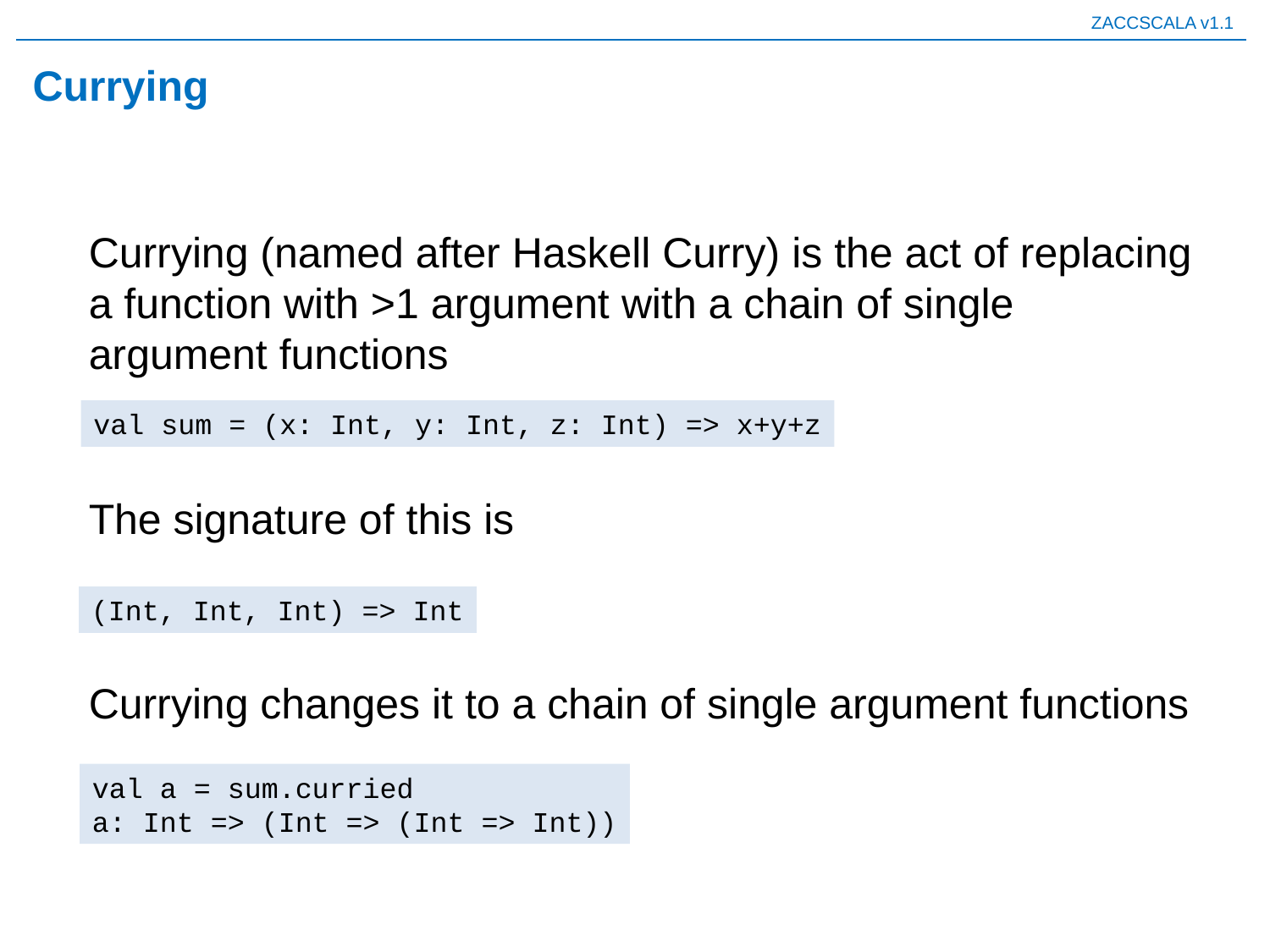

# Currying
Currying (named after Haskell Curry) is the act of replacing a function with >1 argument with a chain of single argument functions
val sum = (x: Int, y: Int, z: Int) => x+y+z
The signature of this is
(Int, Int, Int) => Int
Currying changes it to a chain of single argument functions
val a = sum.curried
a: Int => (Int => (Int => Int))